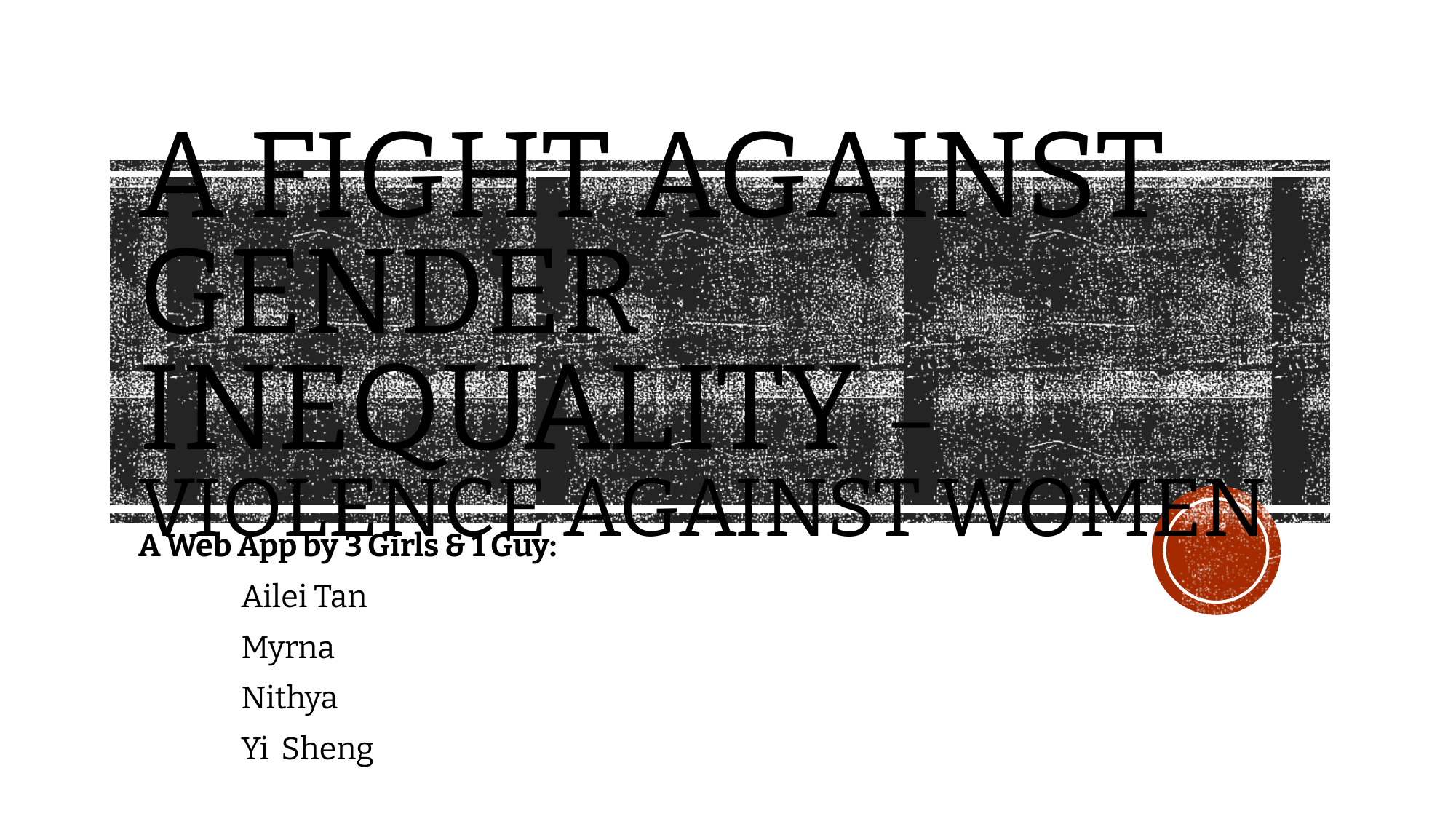

# A Fight against Gender inequality – Violence against women
A Web App by 3 Girls & 1 Guy:
	Ailei Tan
	Myrna
	Nithya
	Yi  Sheng